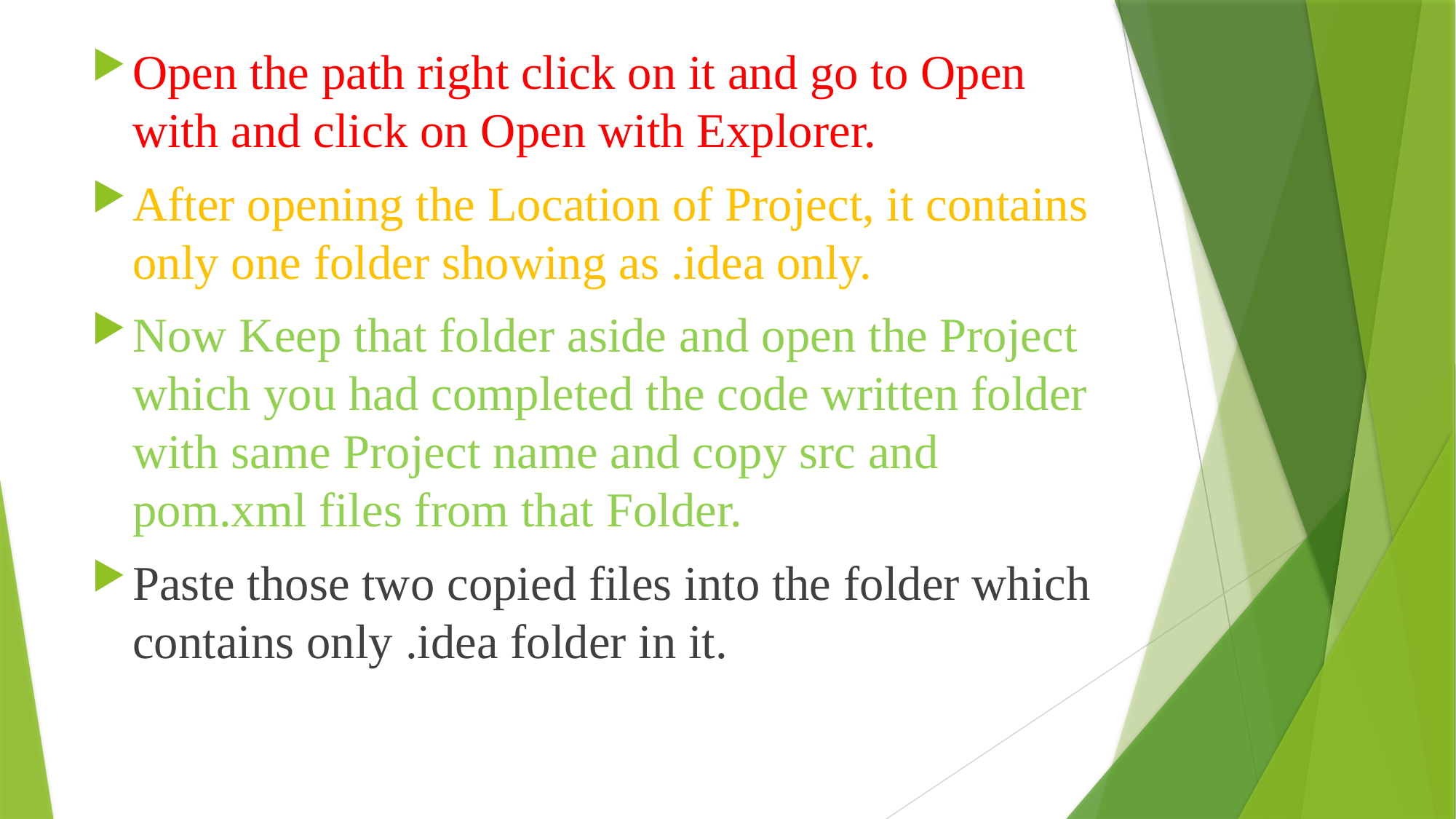

Open the path right click on it and go to Open with and click on Open with Explorer.
After opening the Location of Project, it contains only one folder showing as .idea only.
Now Keep that folder aside and open the Project which you had completed the code written folder with same Project name and copy src and pom.xml files from that Folder.
Paste those two copied files into the folder which contains only .idea folder in it.